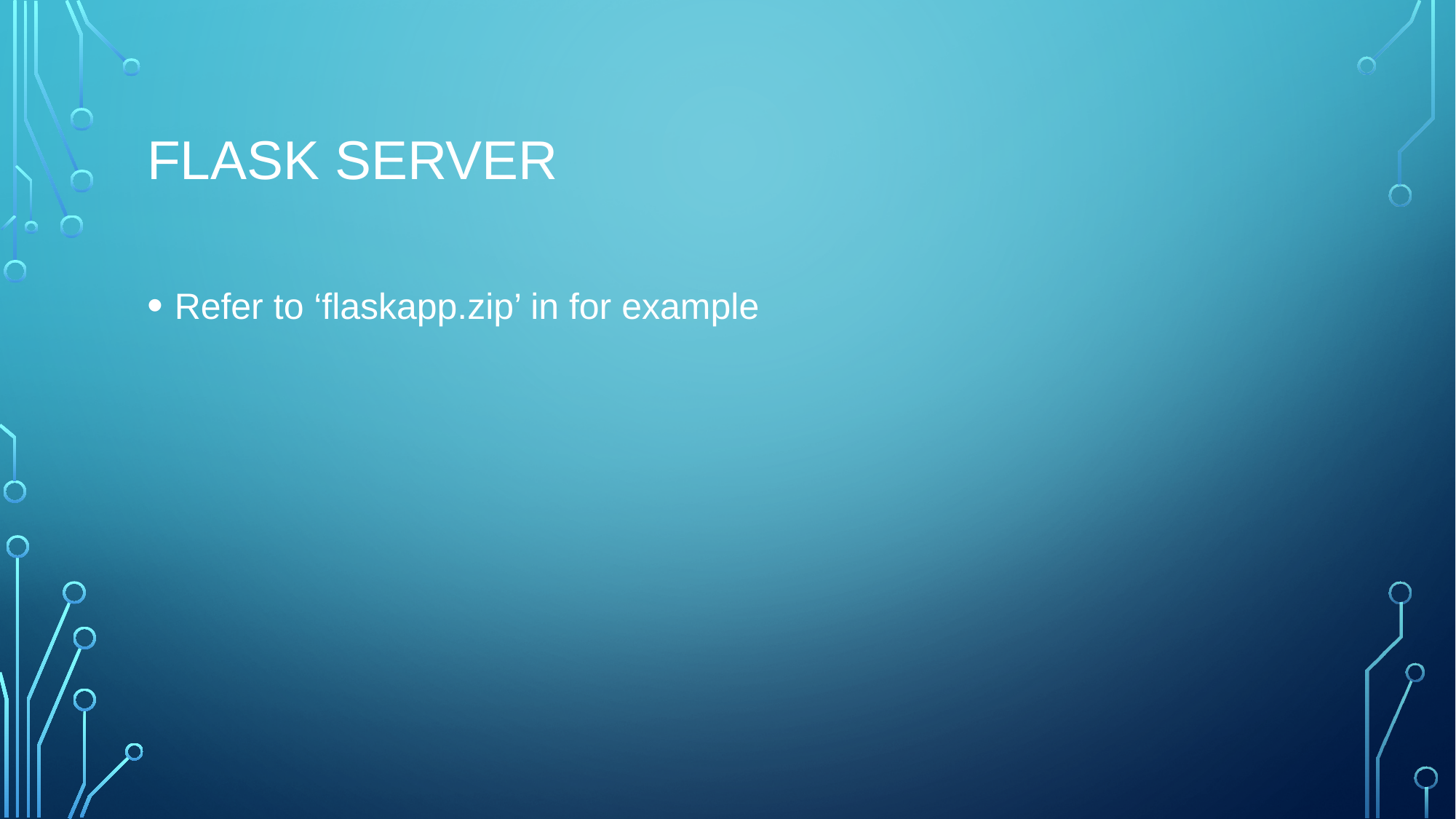

# Flask Server
Refer to ‘flaskapp.zip’ in for example